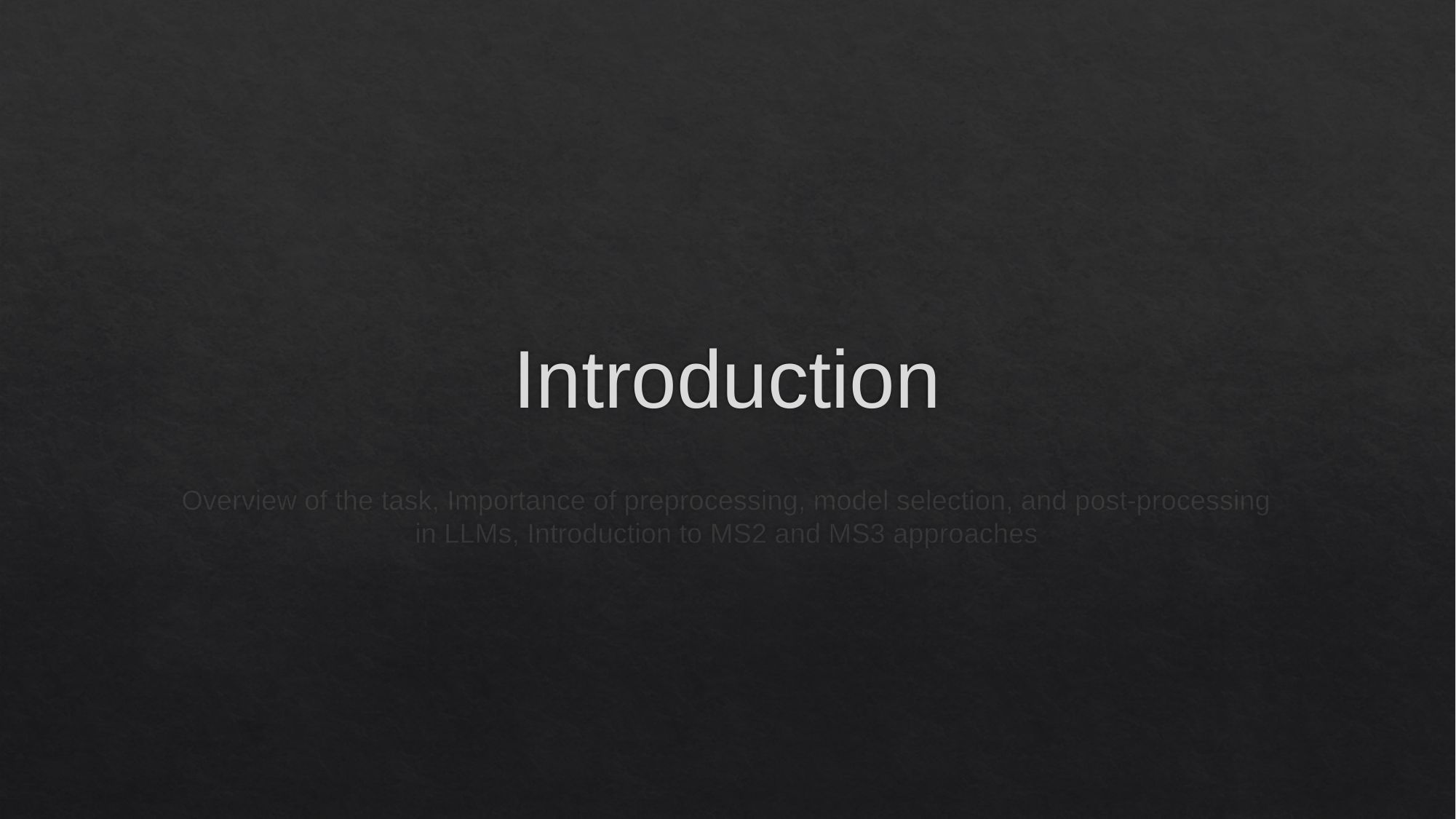

# Introduction

Overview of the task, Importance of preprocessing, model selection, and post-processing in LLMs, Introduction to MS2 and MS3 approaches